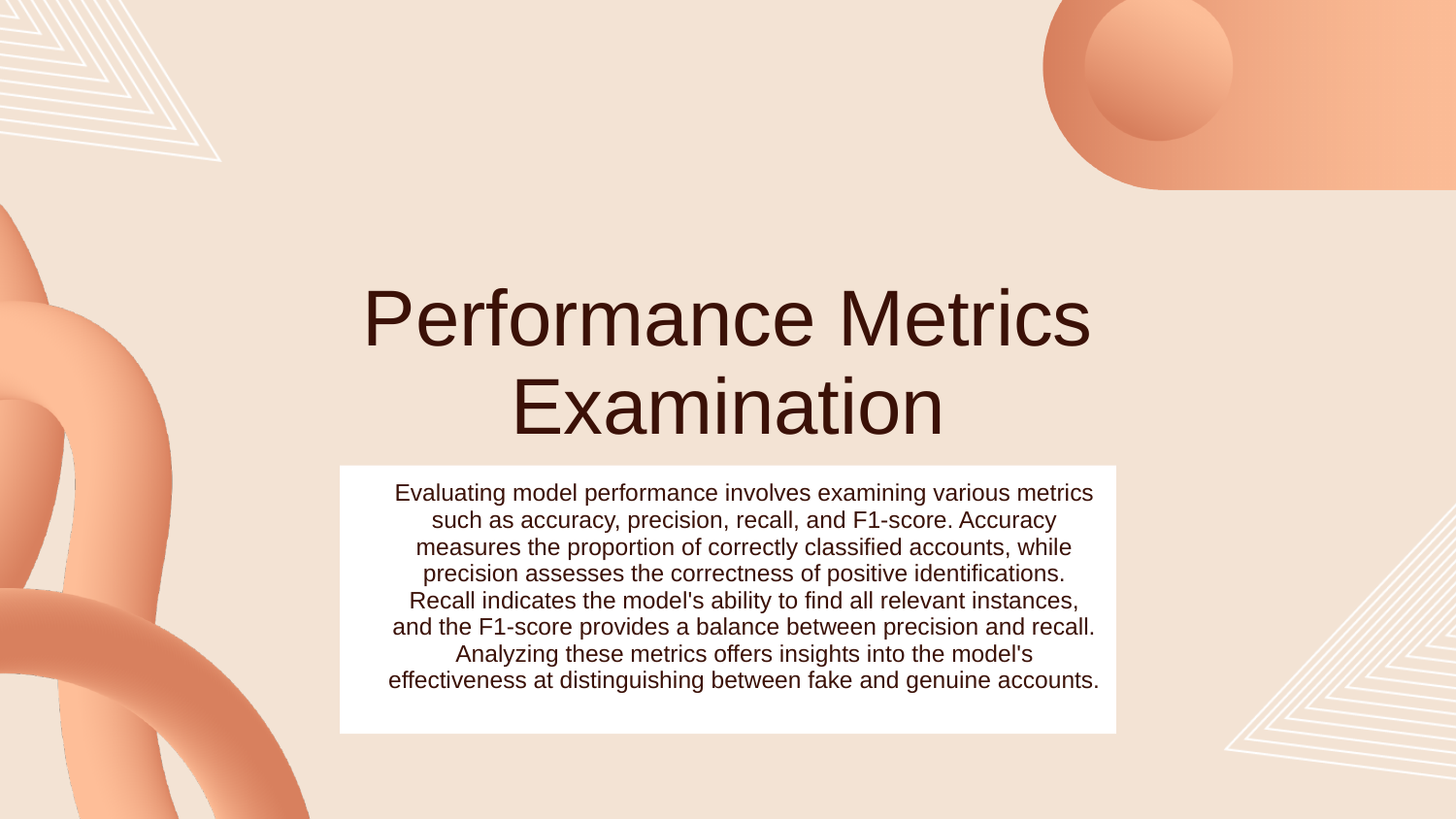

# Performance Metrics Examination
Evaluating model performance involves examining various metrics such as accuracy, precision, recall, and F1-score. Accuracy measures the proportion of correctly classified accounts, while precision assesses the correctness of positive identifications. Recall indicates the model's ability to find all relevant instances, and the F1-score provides a balance between precision and recall. Analyzing these metrics offers insights into the model's effectiveness at distinguishing between fake and genuine accounts.